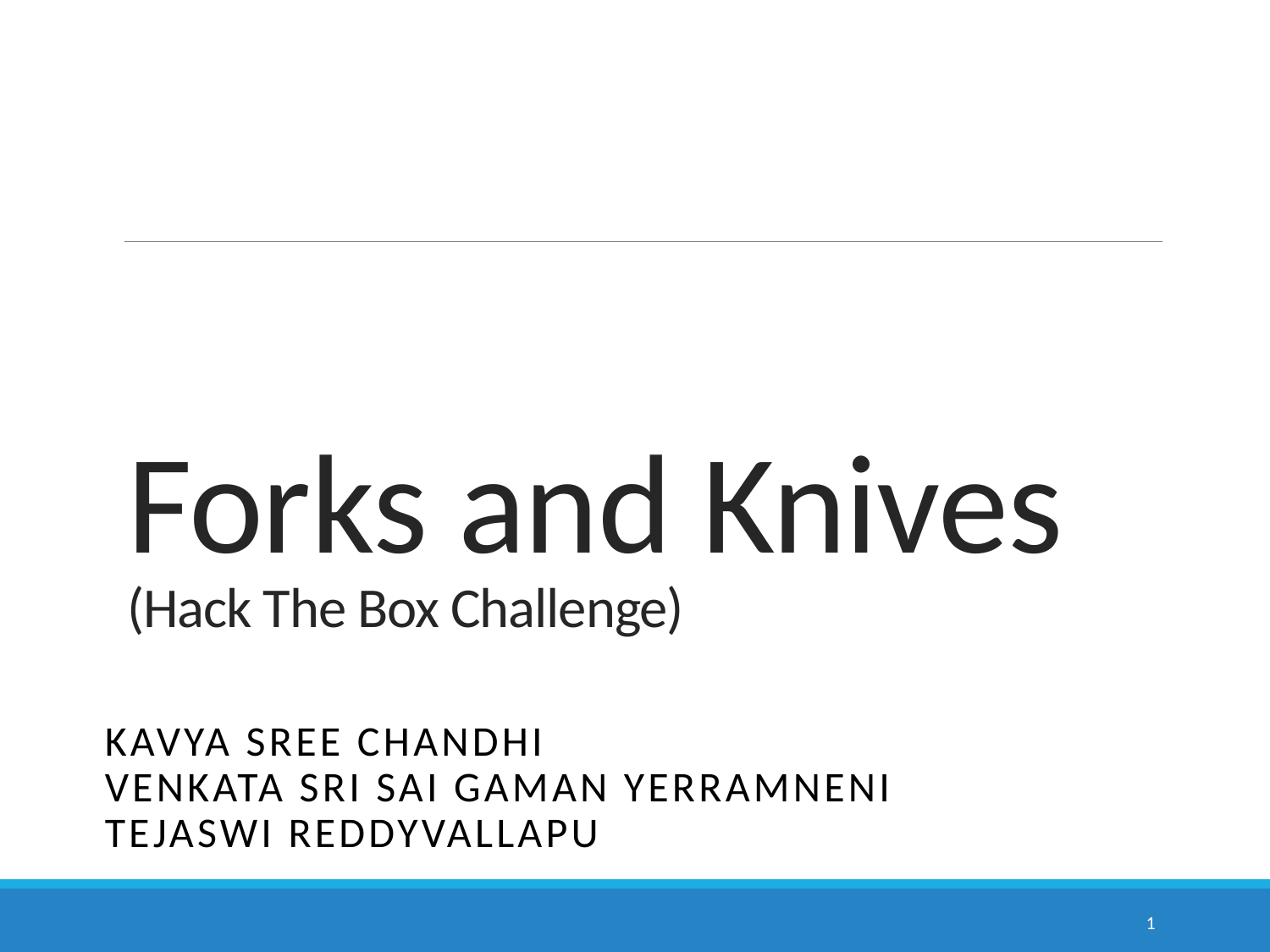

# Forks and Knives  (Hack The Box Challenge)
Kavya Sree Chandhi
VENKATA SRI SAI GAMAN YERRAMNENI
Tejaswi Reddyvallapu
1